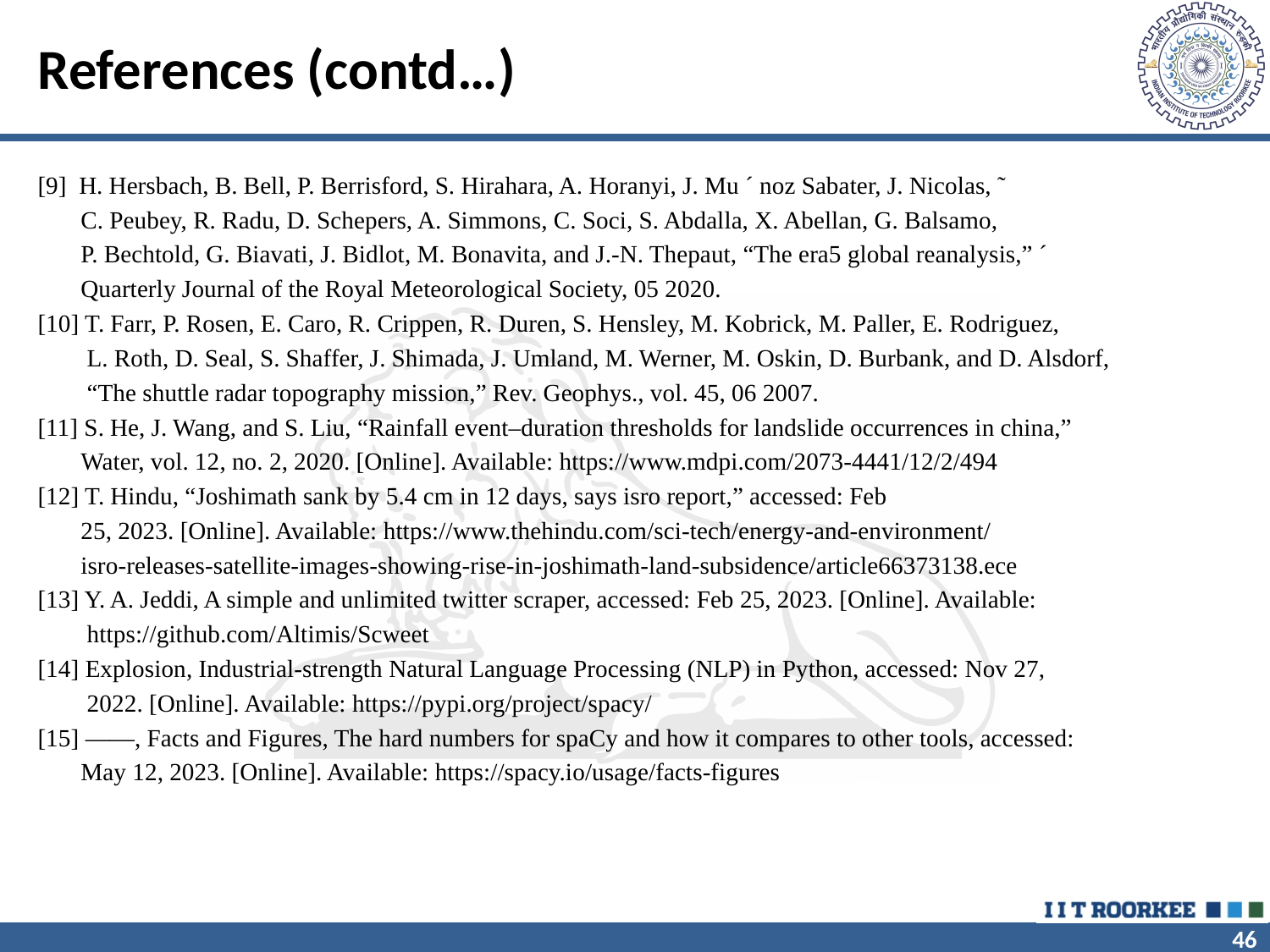

# References (contd…)
[9]  H. Hersbach, B. Bell, P. Berrisford, S. Hirahara, A. Horanyi, J. Mu ´ noz Sabater, J. Nicolas, ˜
       C. Peubey, R. Radu, D. Schepers, A. Simmons, C. Soci, S. Abdalla, X. Abellan, G. Balsamo,
       P. Bechtold, G. Biavati, J. Bidlot, M. Bonavita, and J.-N. Thepaut, “The era5 global reanalysis,” ´
       Quarterly Journal of the Royal Meteorological Society, 05 2020.
[10] T. Farr, P. Rosen, E. Caro, R. Crippen, R. Duren, S. Hensley, M. Kobrick, M. Paller, E. Rodriguez,
        L. Roth, D. Seal, S. Shaffer, J. Shimada, J. Umland, M. Werner, M. Oskin, D. Burbank, and D. Alsdorf,
        “The shuttle radar topography mission,” Rev. Geophys., vol. 45, 06 2007.
[11] S. He, J. Wang, and S. Liu, “Rainfall event–duration thresholds for landslide occurrences in china,”
       Water, vol. 12, no. 2, 2020. [Online]. Available: https://www.mdpi.com/2073-4441/12/2/494
[12] T. Hindu, “Joshimath sank by 5.4 cm in 12 days, says isro report,” accessed: Feb
       25, 2023. [Online]. Available: https://www.thehindu.com/sci-tech/energy-and-environment/
       isro-releases-satellite-images-showing-rise-in-joshimath-land-subsidence/article66373138.ece
[13] Y. A. Jeddi, A simple and unlimited twitter scraper, accessed: Feb 25, 2023. [Online]. Available:
        https://github.com/Altimis/Scweet
[14] Explosion, Industrial-strength Natural Language Processing (NLP) in Python, accessed: Nov 27,
        2022. [Online]. Available: https://pypi.org/project/spacy/
[15] ——, Facts and Figures, The hard numbers for spaCy and how it compares to other tools, accessed:
       May 12, 2023. [Online]. Available: https://spacy.io/usage/facts-figures